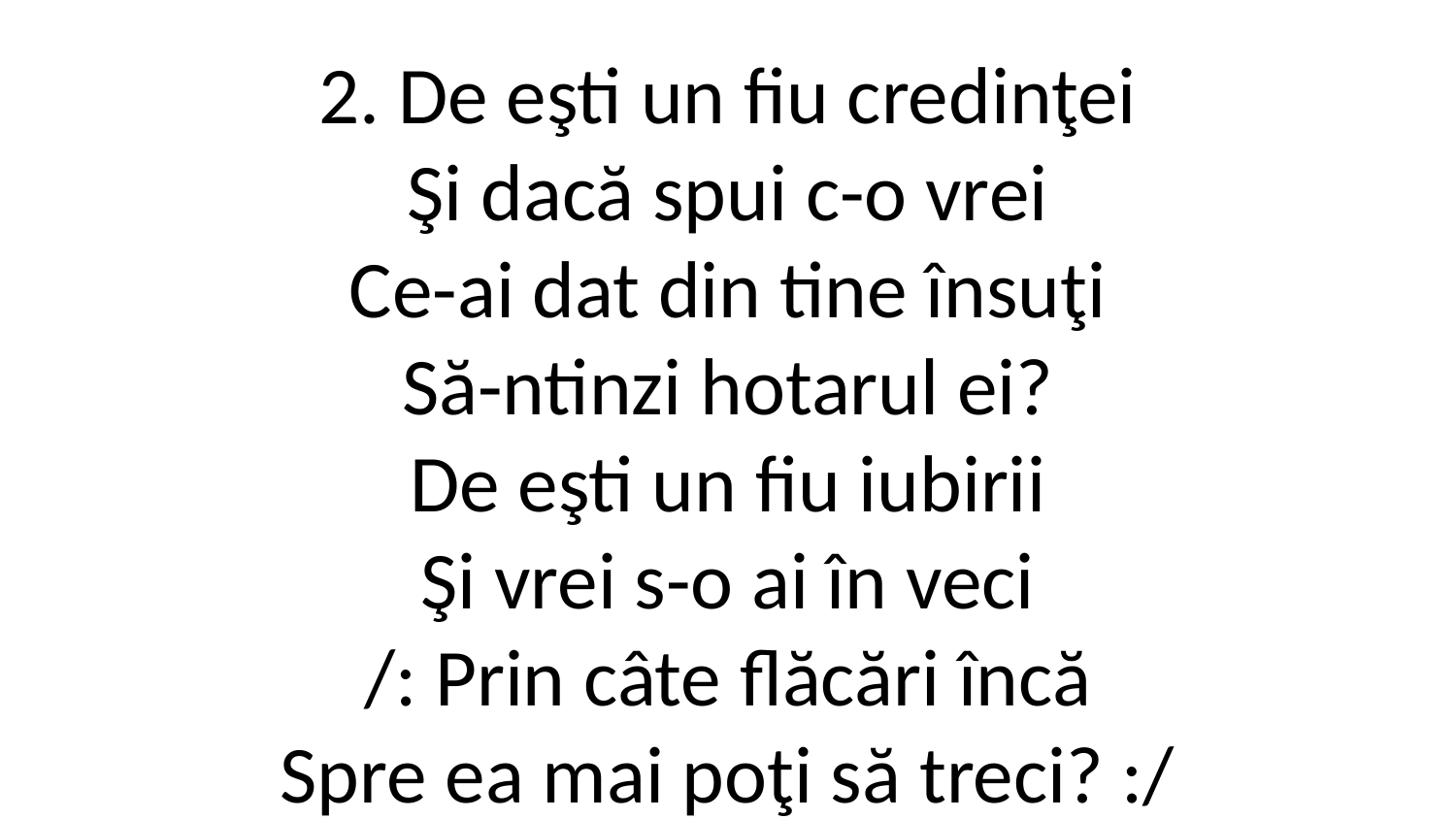

2. De eşti un fiu credinţei
Şi dacă spui c-o vrei
Ce-ai dat din tine însuţi
Să-ntinzi hotarul ei?
De eşti un fiu iubirii
Şi vrei s-o ai în veci
/: Prin câte flăcări încă
Spre ea mai poţi să treci? :/